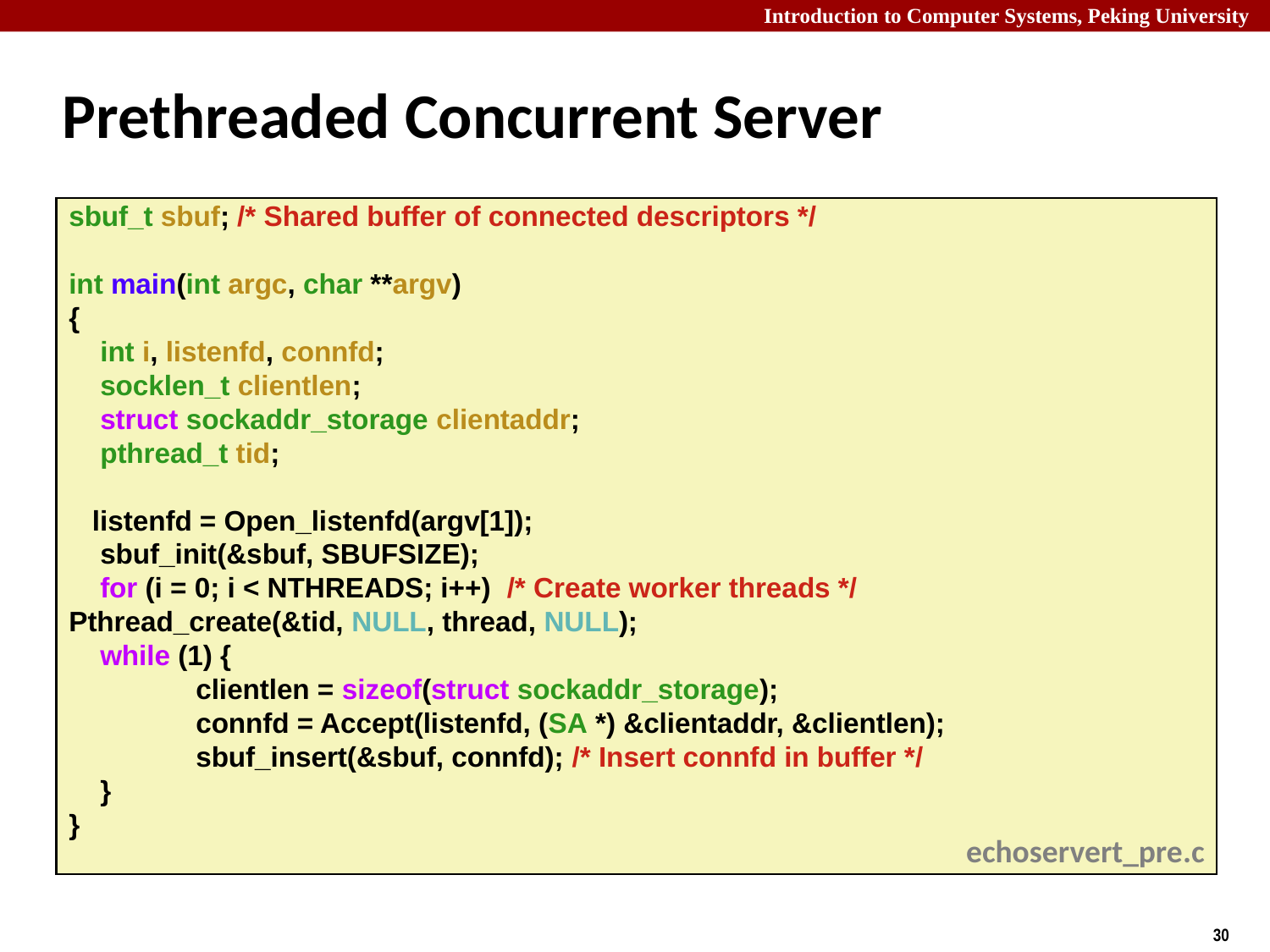

# Prethreaded Concurrent Server
sbuf_t sbuf; /* Shared buffer of connected descriptors */

int main(int argc, char **argv)
{
    int i, listenfd, connfd;
    socklen_t clientlen;
    struct sockaddr_storage clientaddr;
    pthread_t tid;

   listenfd = Open_listenfd(argv[1]);
    sbuf_init(&sbuf, SBUFSIZE);
    for (i = 0; i < NTHREADS; i++)  /* Create worker threads */ 	Pthread_create(&tid, NULL, thread, NULL);
    while (1) {
	clientlen = sizeof(struct sockaddr_storage);
	connfd = Accept(listenfd, (SA *) &clientaddr, &clientlen);
	sbuf_insert(&sbuf, connfd); /* Insert connfd in buffer */
    }
}

echoservert_pre.c